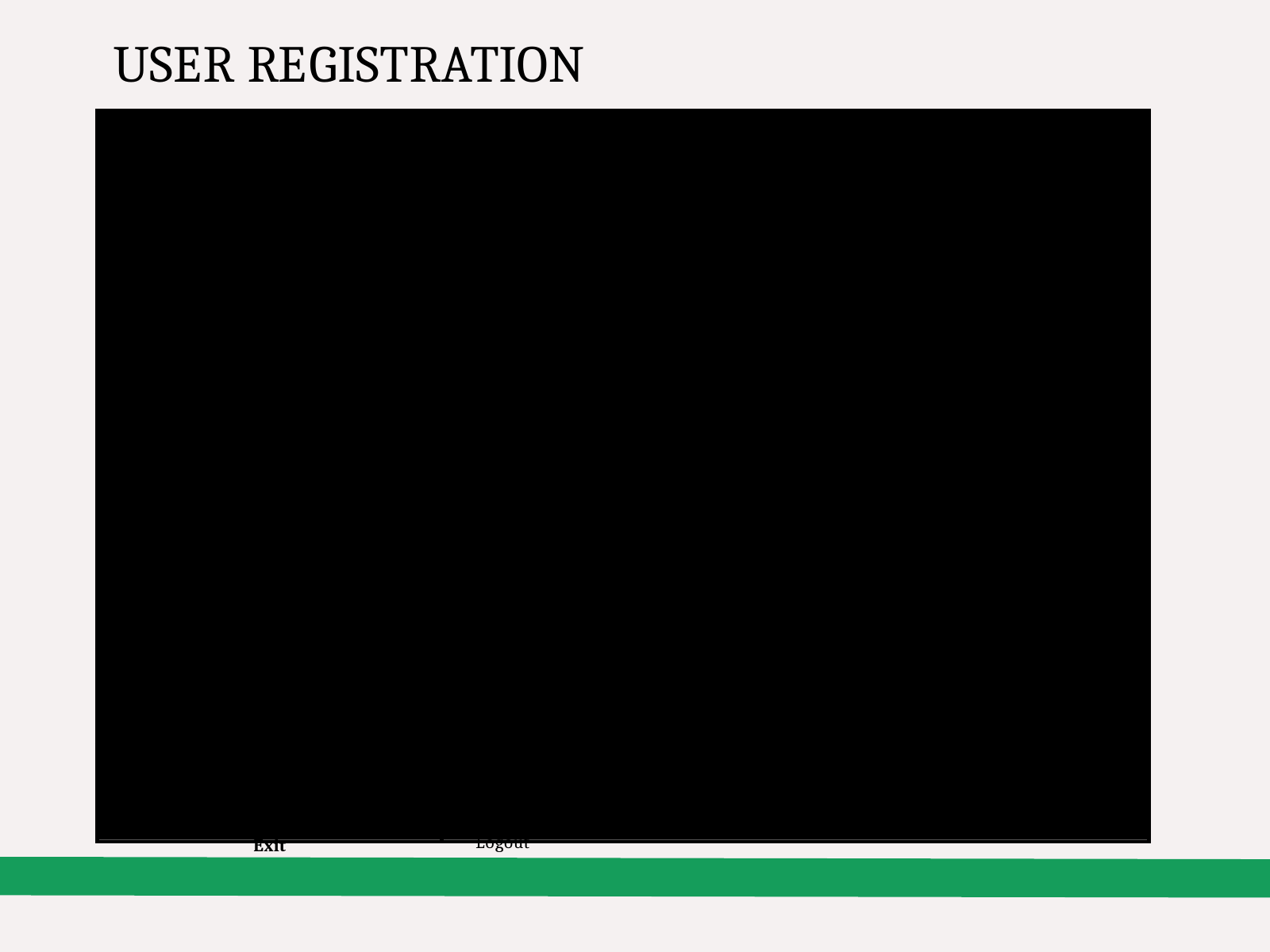

# USER REGISTRATION

User Case Name
Actors  Description  Goal

Basic Course of Action

Course of Action

Exit Condition
User Register

user
This activity performs when the user wants to register  To register user detail

Actor action System response.
1. Users click on ‘Register’.
2. The System displays a registration page.
3. User fills in their personal details.
4. System validates the page.
5. User click on ‘register’ button.
6. The System records the active users of the system’s Database.
7. Use case ends.

If the form is invalid, the system returns to the basic course of action and indicates  to the user where he/she made an error.

Logout